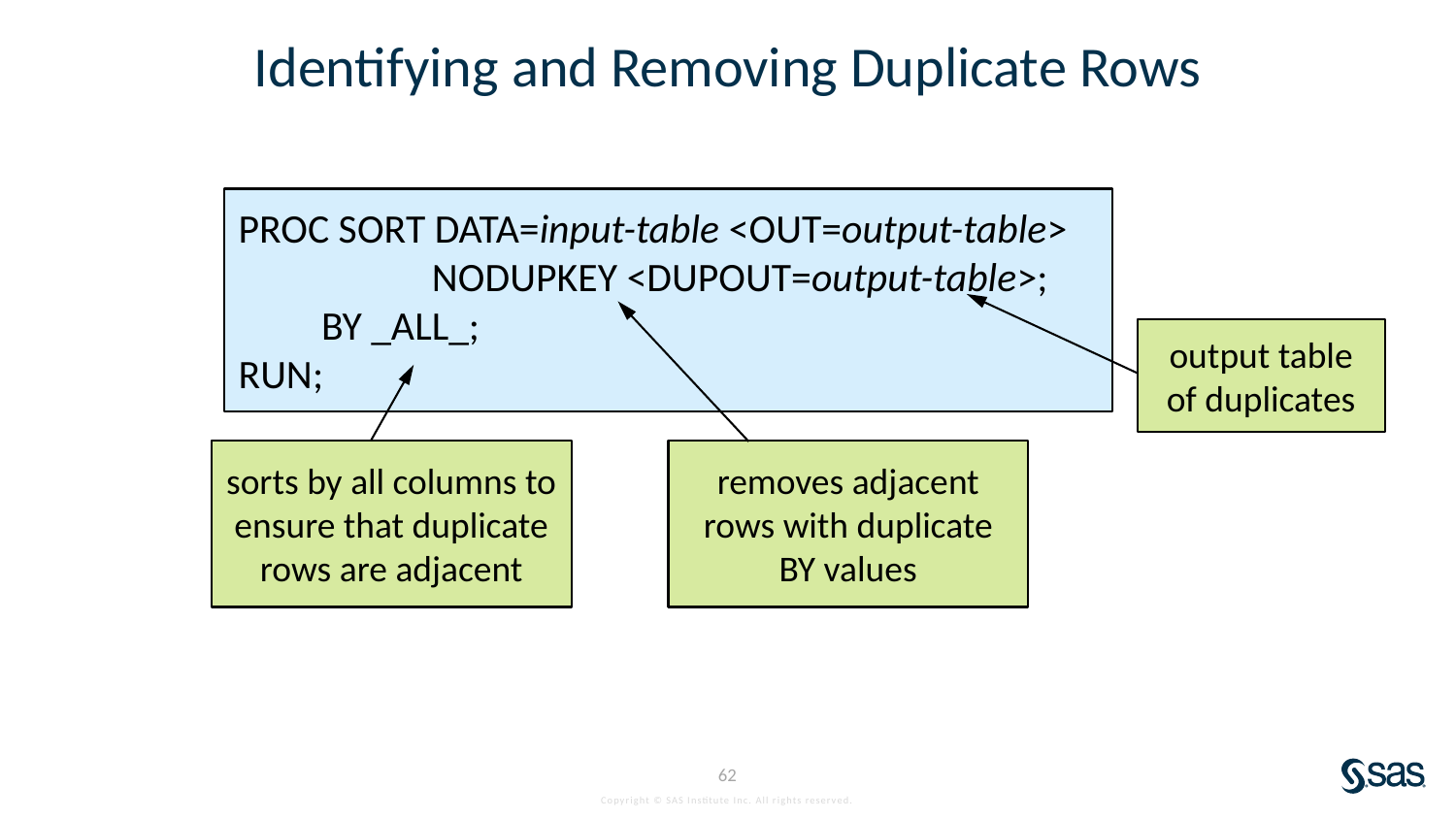

# Identifying and Removing Duplicate Rows
PROC SORT DATA=input-table <OUT=output-table>
                     NODUPKEY <DUPOUT=output-table>;
         BY _ALL_;
RUN;
output table
of duplicates
sorts by all columns to ensure that duplicate rows are adjacent
removes adjacent rows with duplicate BY values